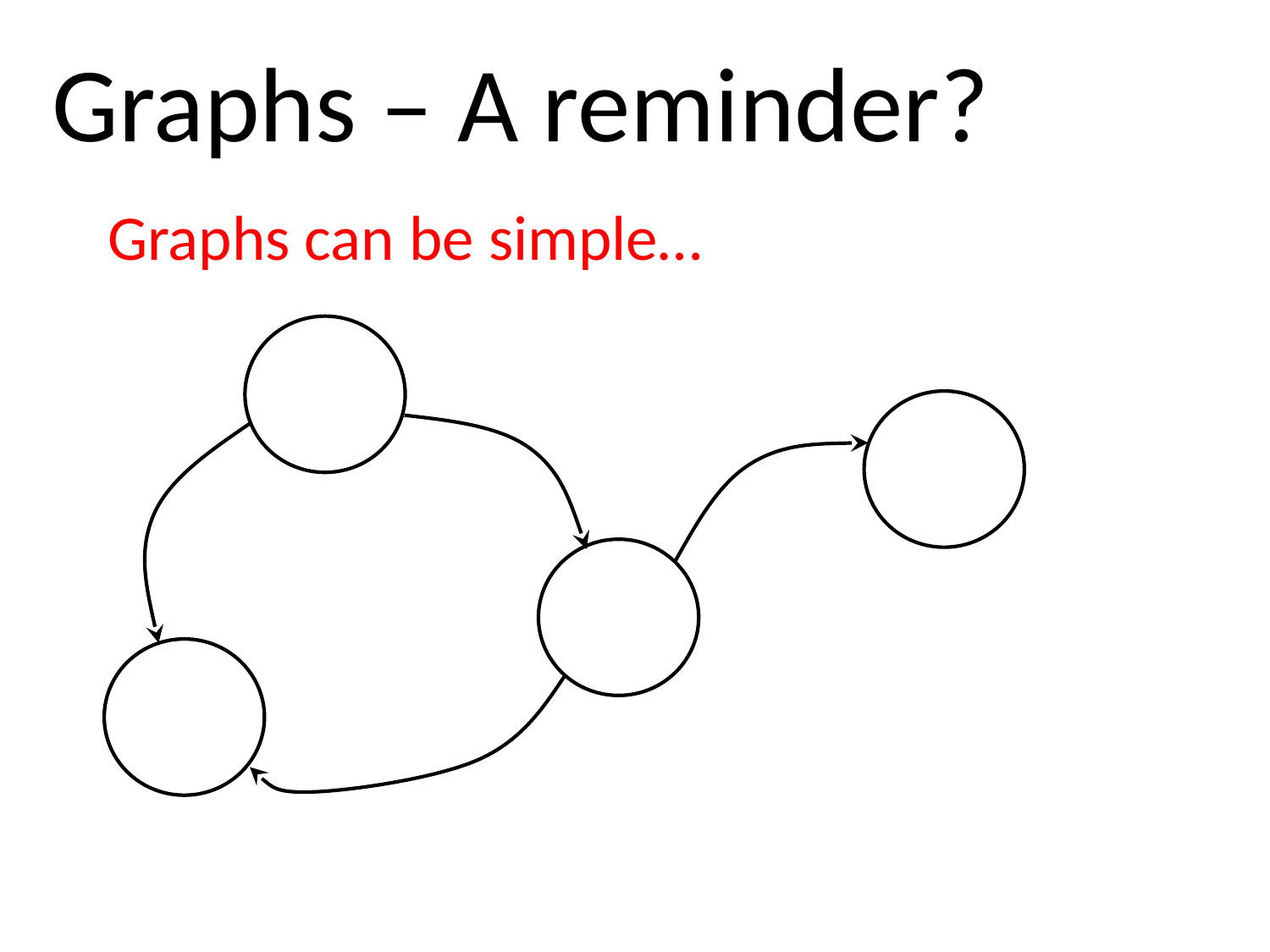

Graphs – A reminder?
# Graphs can be simple…